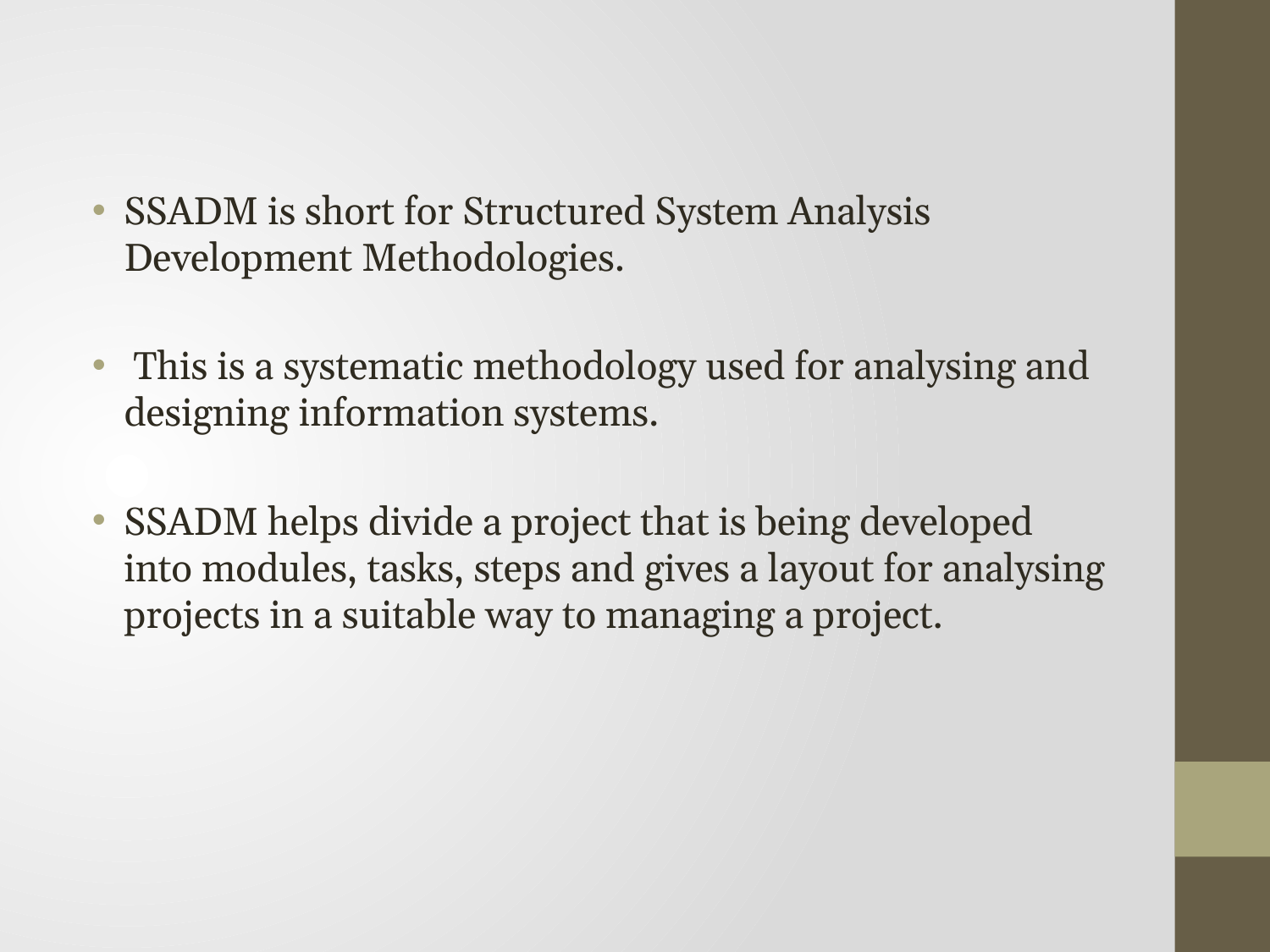

SSADM is short for Structured System Analysis Development Methodologies.

 This is a systematic methodology used for analysing and designing information systems.

SSADM helps divide a project that is being developed into modules, tasks, steps and gives a layout for analysing projects in a suitable way to managing a project.